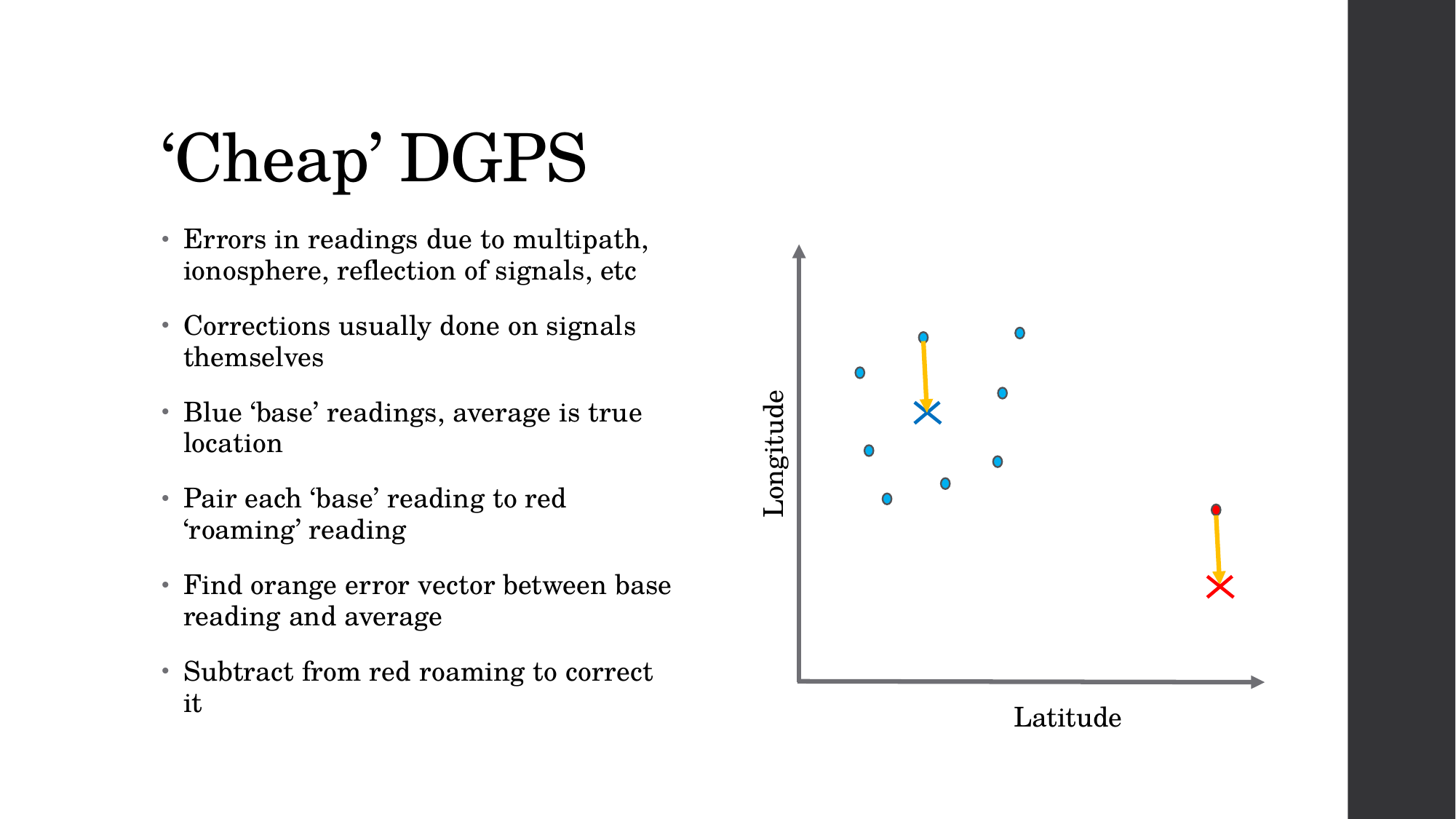

# ‘Cheap’ DGPS
Errors in readings due to multipath, ionosphere, reflection of signals, etc
Corrections usually done on signals themselves
Blue ‘base’ readings, average is true location
Pair each ‘base’ reading to red ‘roaming’ reading
Find orange error vector between base reading and average
Subtract from red roaming to correct it

Longitude

Latitude